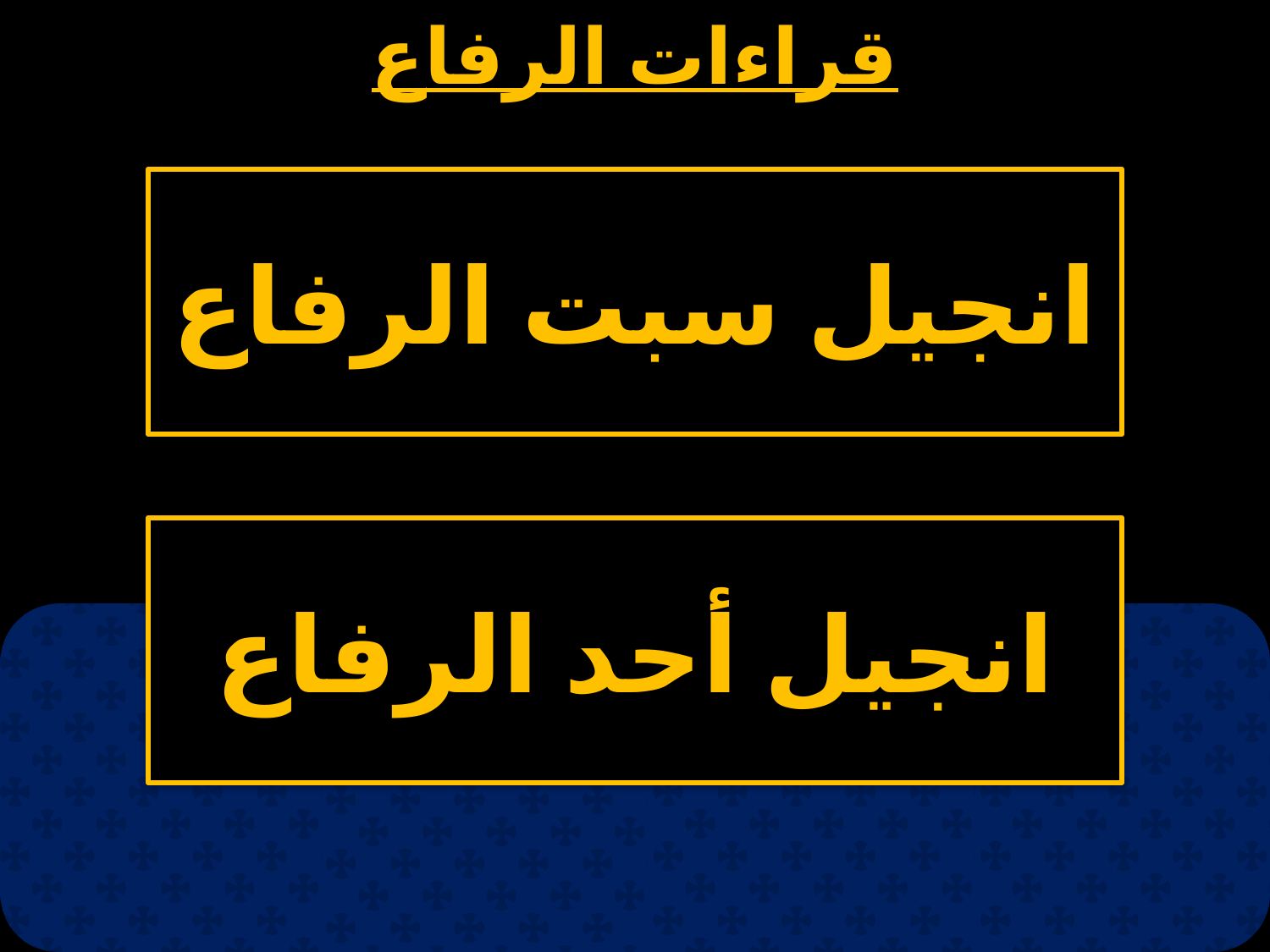

# قراءات الرفاع
انجيل سبت الرفاع
انجيل أحد الرفاع